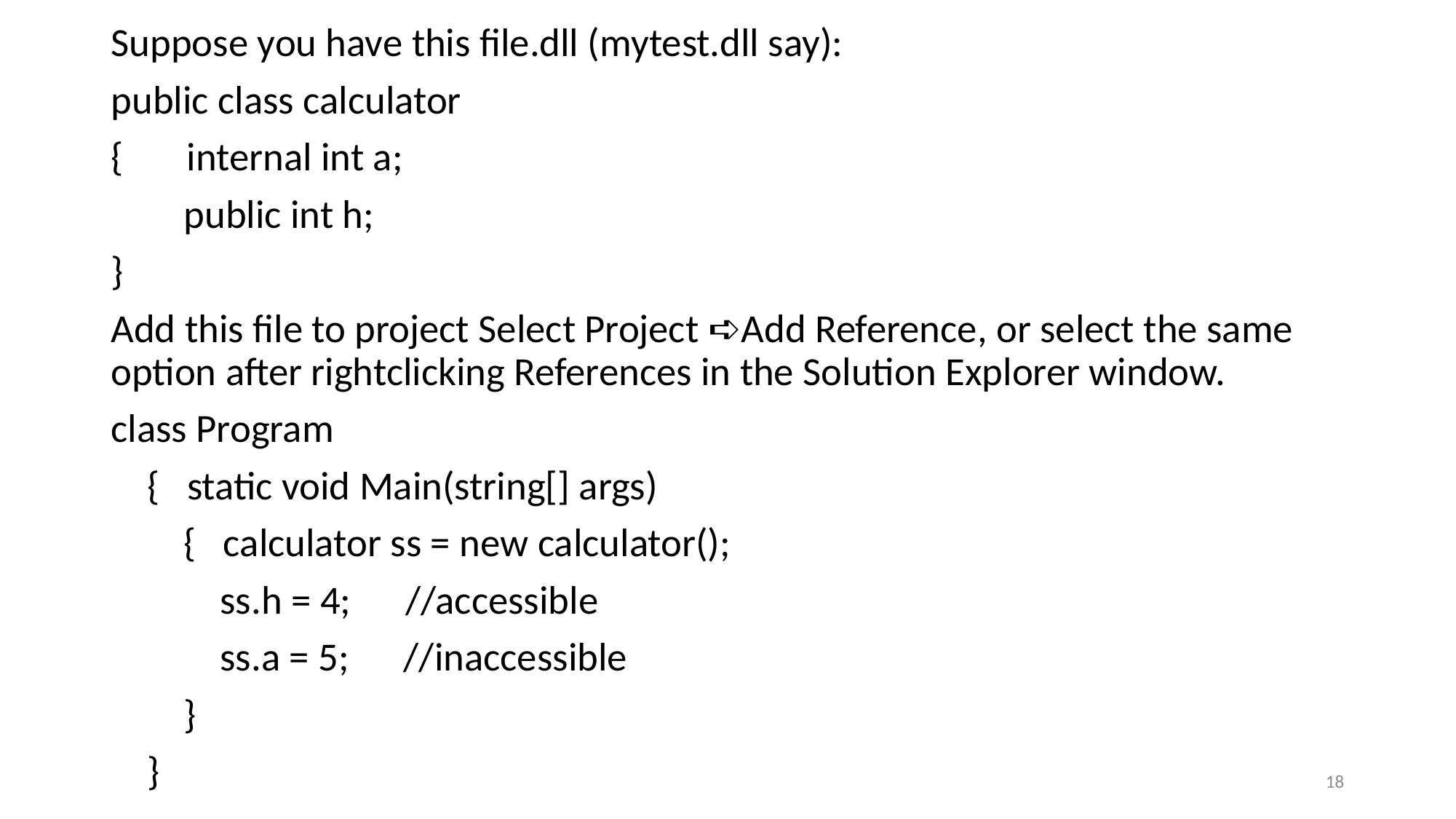

Suppose you have this file.dll (mytest.dll say):
public class calculator
{       internal int a;
        public int h;
}
Add this file to project Select Project ➪Add Reference, or select the same option after rightclicking References in the Solution Explorer window.
class Program
    {   static void Main(string[] args)
        {   calculator ss = new calculator();
            ss.h = 4;      //accessible
            ss.a = 5;      //inaccessible
        }
    }
18